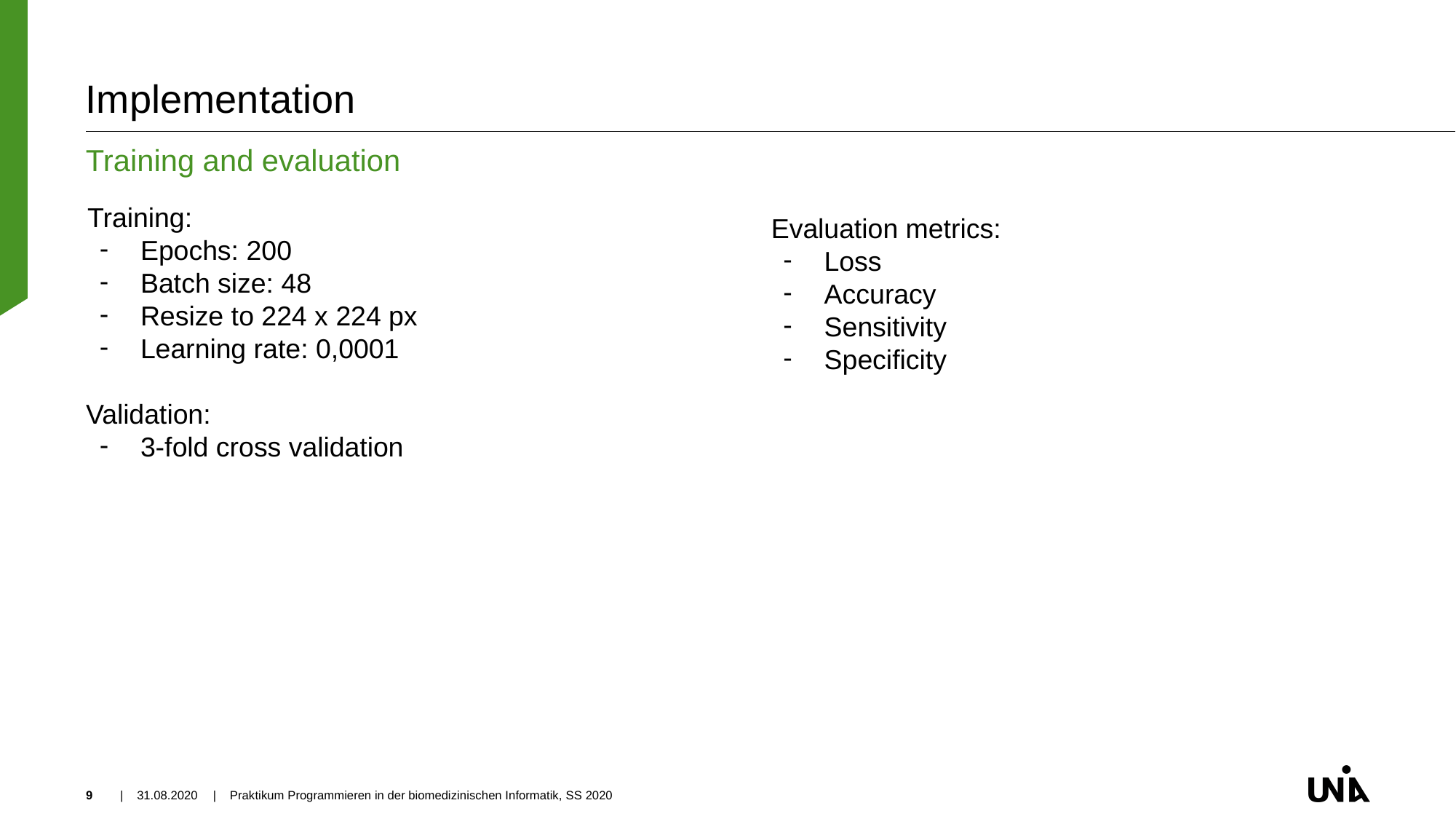

# Implementation
Training and evaluation
Training:
Epochs: 200
Batch size: 48
Resize to 224 x 224 px
Learning rate: 0,0001

Validation:
3-fold cross validation

Evaluation metrics:
Loss
Accuracy
Sensitivity
Specificity
9
|    31.08.2020
|    Praktikum Programmieren in der biomedizinischen Informatik, SS 2020